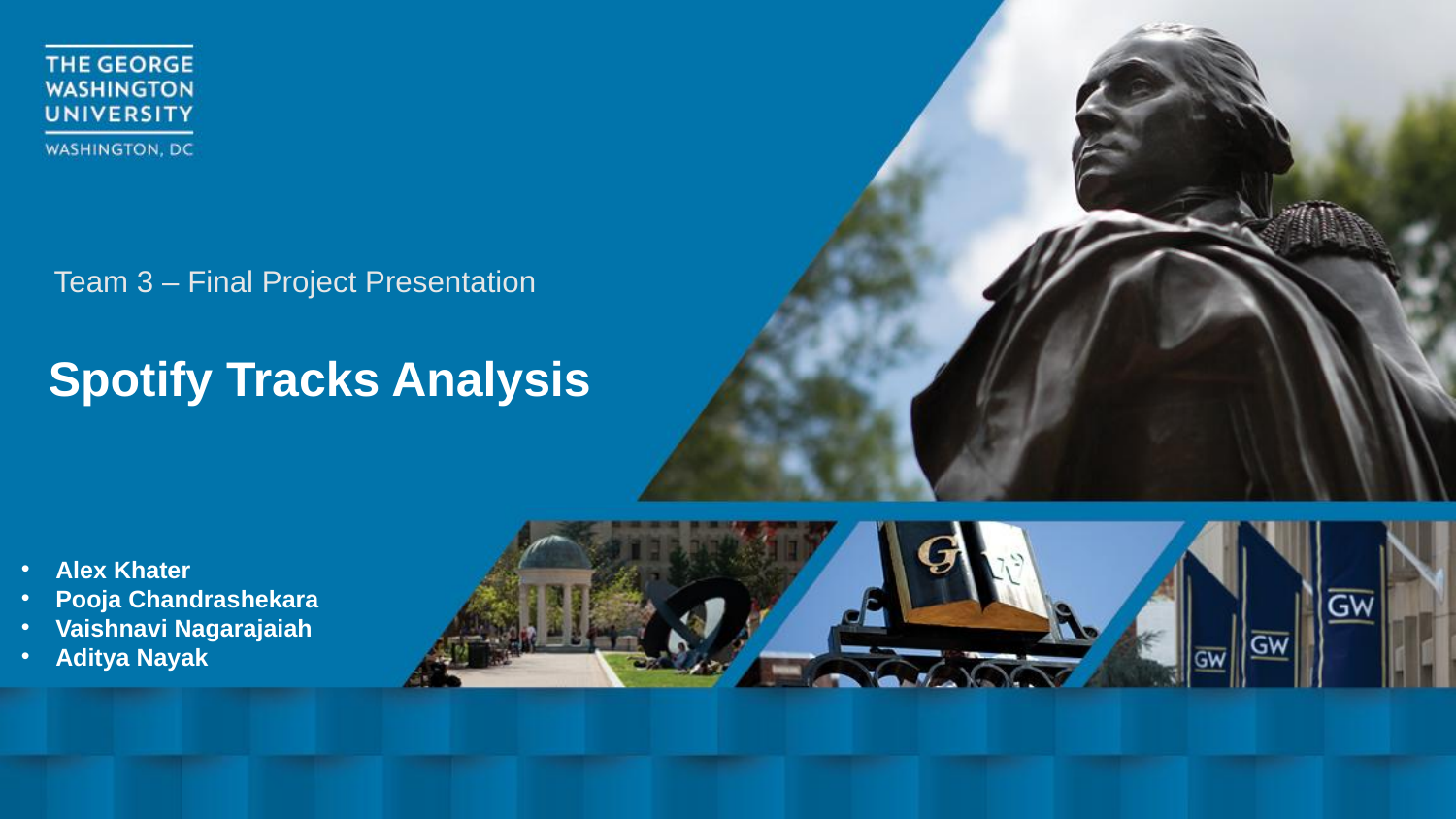

# Team 3 – Final Project Presentation
Spotify Tracks Analysis
Alex Khater
Pooja Chandrashekara
Vaishnavi Nagarajaiah
Aditya Nayak